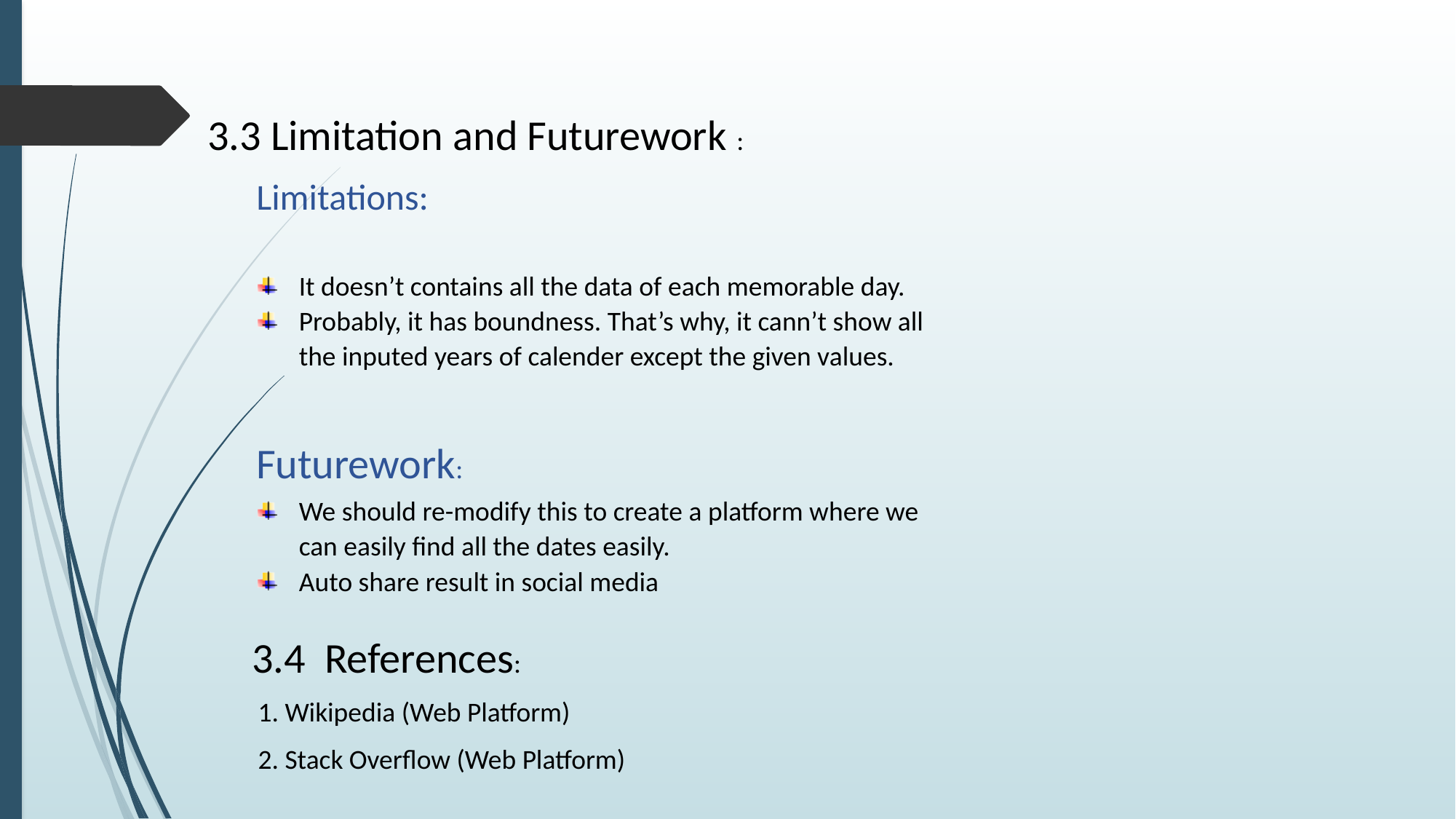

3.3 Limitation and Futurework :
Limitations:
It doesn’t contains all the data of each memorable day.
Probably, it has boundness. That’s why, it cann’t show all the inputed years of calender except the given values.
Futurework:
We should re-modify this to create a platform where we can easily find all the dates easily.
Auto share result in social media
3.4  References:
1. Wikipedia (Web Platform)
2. Stack Overflow (Web Platform)